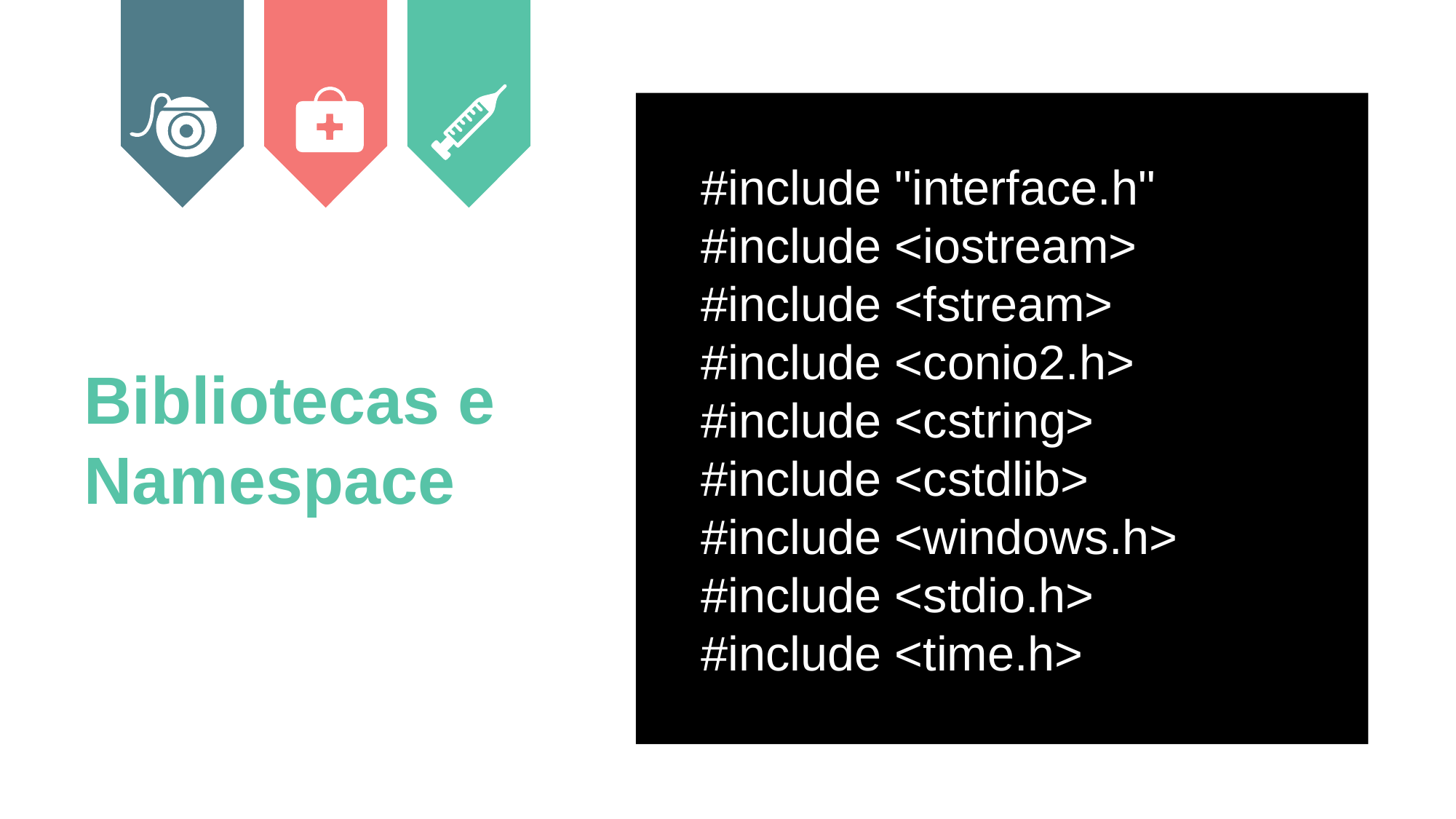

#include "interface.h"
#include <iostream>
#include <fstream>
#include <conio2.h>
#include <cstring>
#include <cstdlib>
#include <windows.h>
#include <stdio.h>
#include <time.h>

Bibliotecas e Namespace